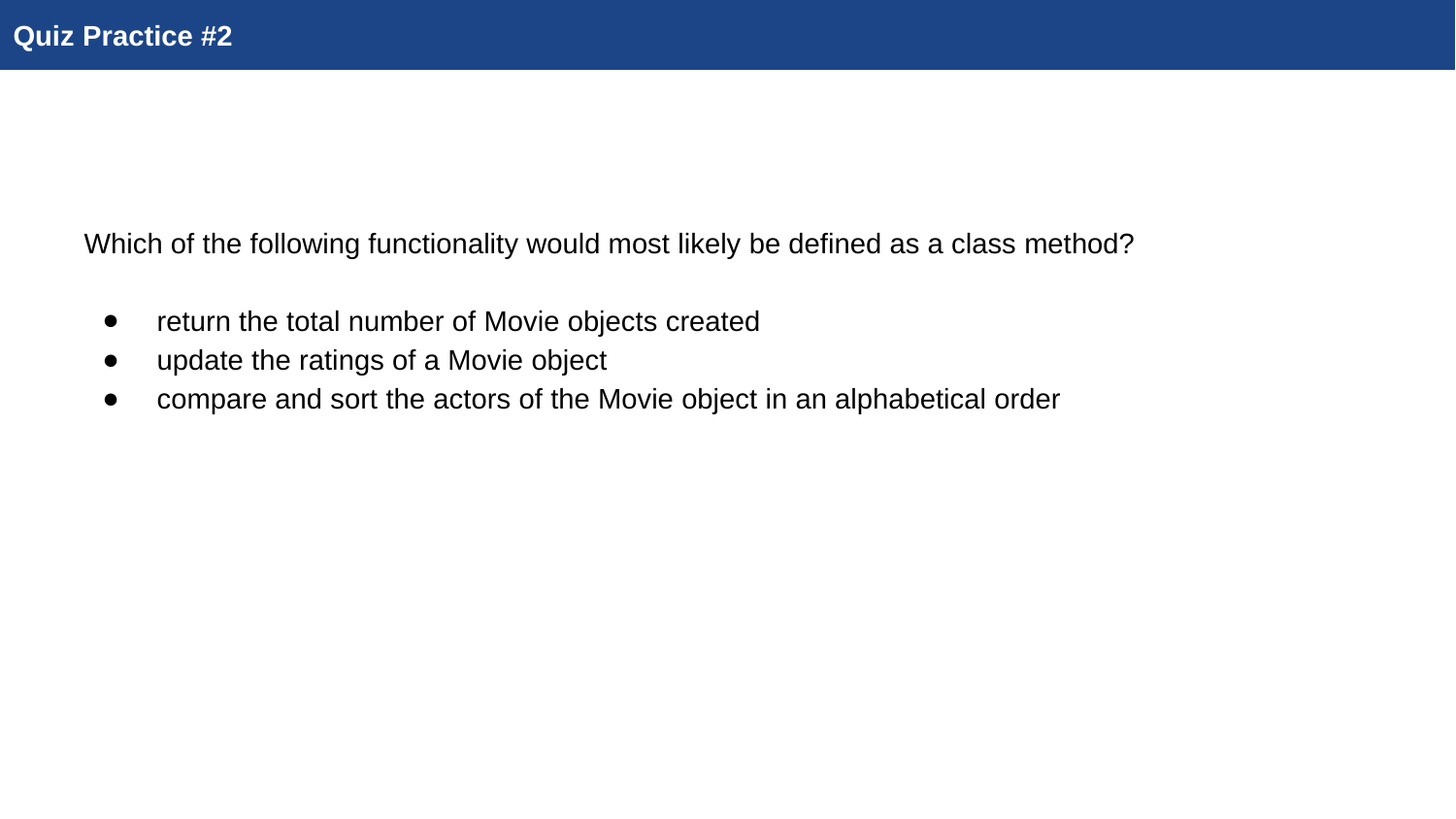

Quiz Practice #2
Which of the following functionality would most likely be defined as a class method?

return the total number of Movie objects created
update the ratings of a Movie object
compare and sort the actors of the Movie object in an alphabetical order